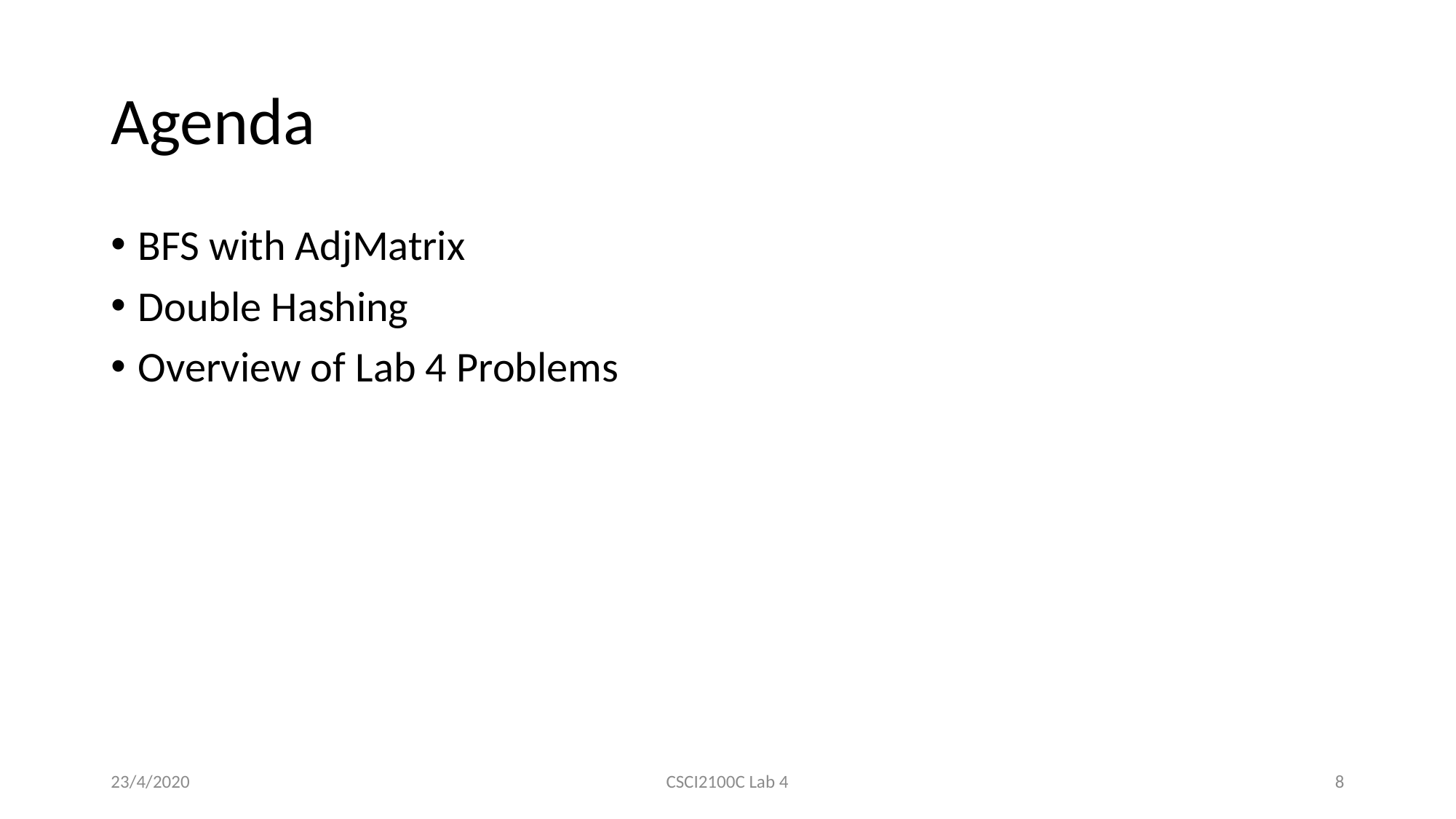

# Agenda
BFS with AdjMatrix
Double Hashing
Overview of Lab 4 Problems
23/4/2020
CSCI2100C Lab 4
8